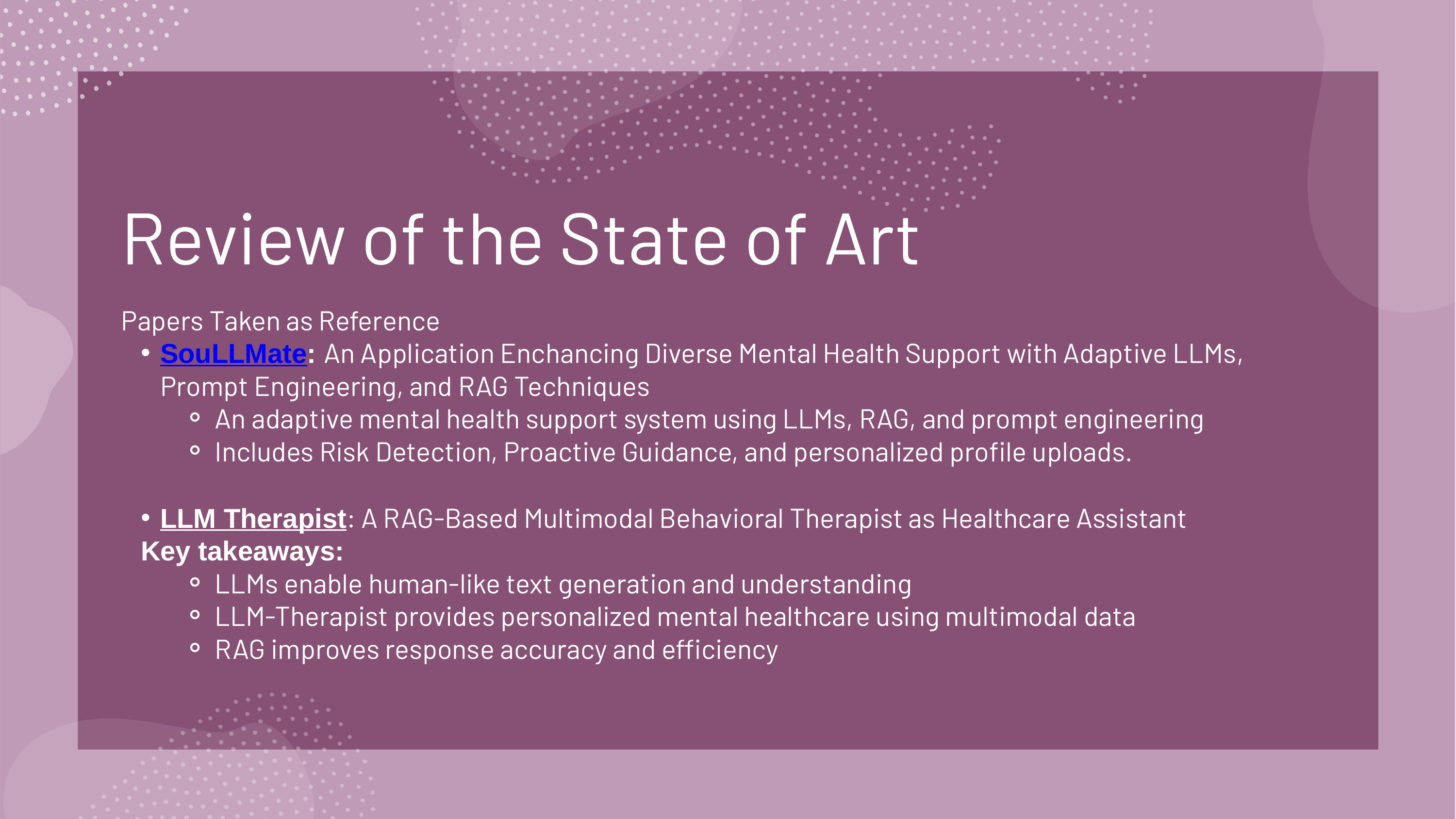

Review of the State of Art

Papers Taken as Reference
SouLLMate: An Application Enchancing Diverse Mental Health Support with Adaptive LLMs, Prompt Engineering, and RAG Techniques
An adaptive mental health support system using LLMs, RAG, and prompt engineering
Includes Risk Detection, Proactive Guidance, and personalized profile uploads.

LLM Therapist: A RAG-Based Multimodal Behavioral Therapist as Healthcare Assistant
Key takeaways:
LLMs enable human-like text generation and understanding
LLM-Therapist provides personalized mental healthcare using multimodal data
RAG improves response accuracy and efficiency